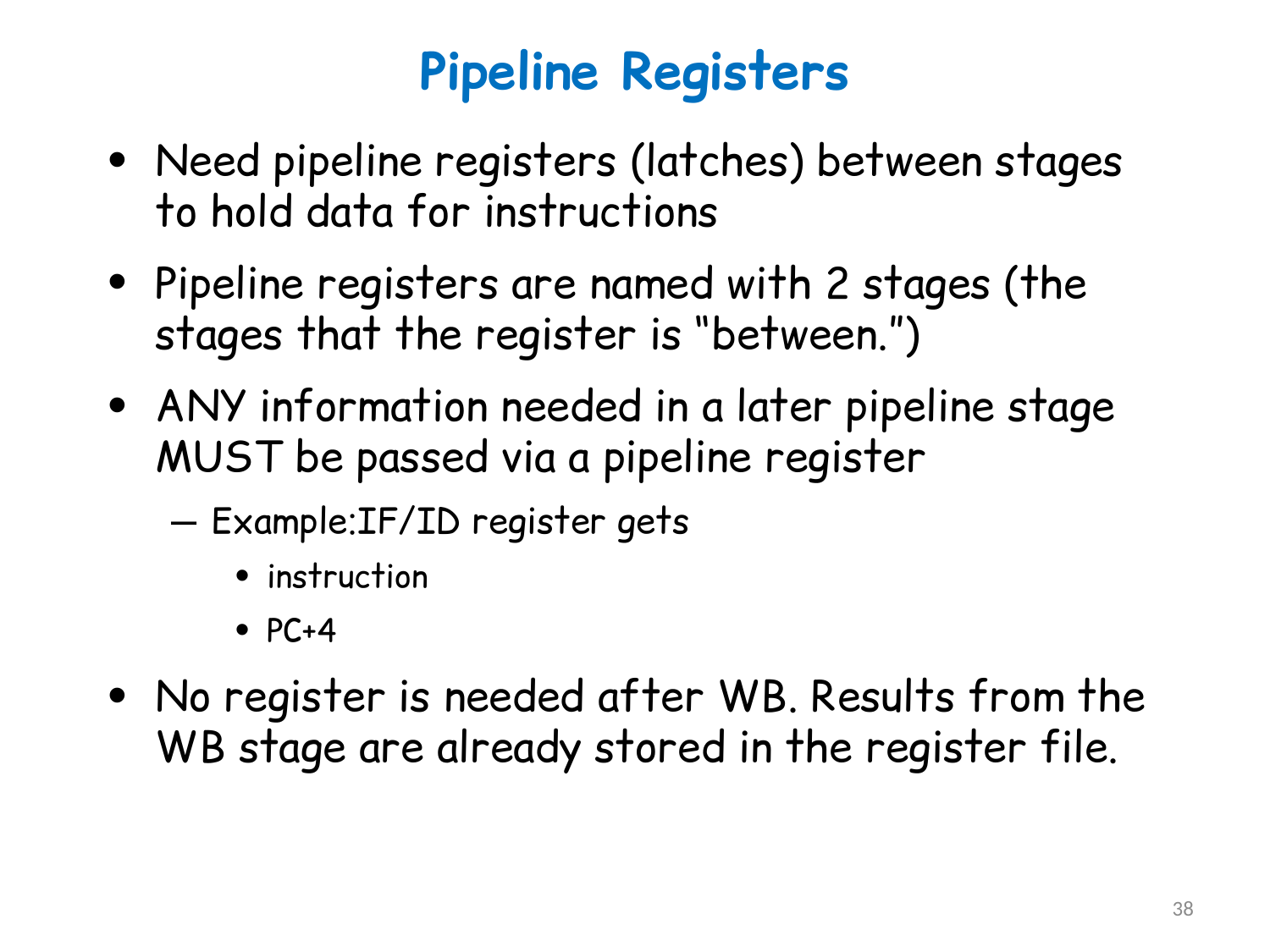

# Pipeline Registers
Need pipeline registers (latches) between stages to hold data for instructions
Pipeline registers are named with 2 stages (the stages that the register is “between.”)
ANY information needed in a later pipeline stage MUST be passed via a pipeline register
Example:IF/ID register gets
instruction
PC+4
No register is needed after WB. Results from the WB stage are already stored in the register file.
38